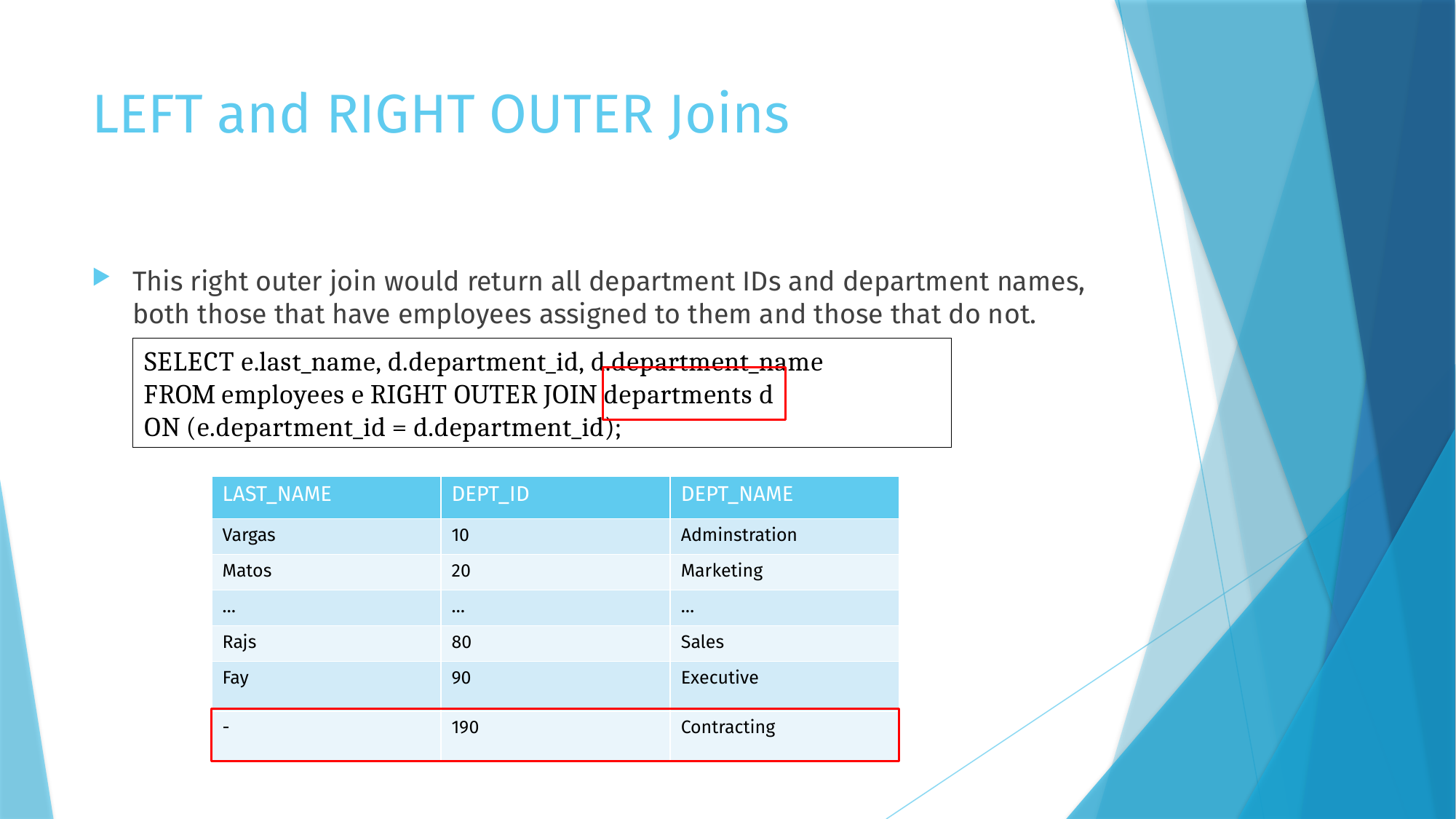

# LEFT and RIGHT OUTER Joins
This right outer join would return all department IDs and department names, both those that have employees assigned to them and those that do not.
SELECT e.last_name, d.department_id, d.department_name
FROM employees e RIGHT OUTER JOIN departments d
ON (e.department_id = d.department_id);

| LAST\_NAME | DEPT\_ID | DEPT\_NAME |
| --- | --- | --- |
| Vargas | 10 | Adminstration |
| Matos | 20 | Marketing |
| … | … | … |
| Rajs | 80 | Sales |
| Fay | 90 | Executive |
| - | 190 | Contracting |